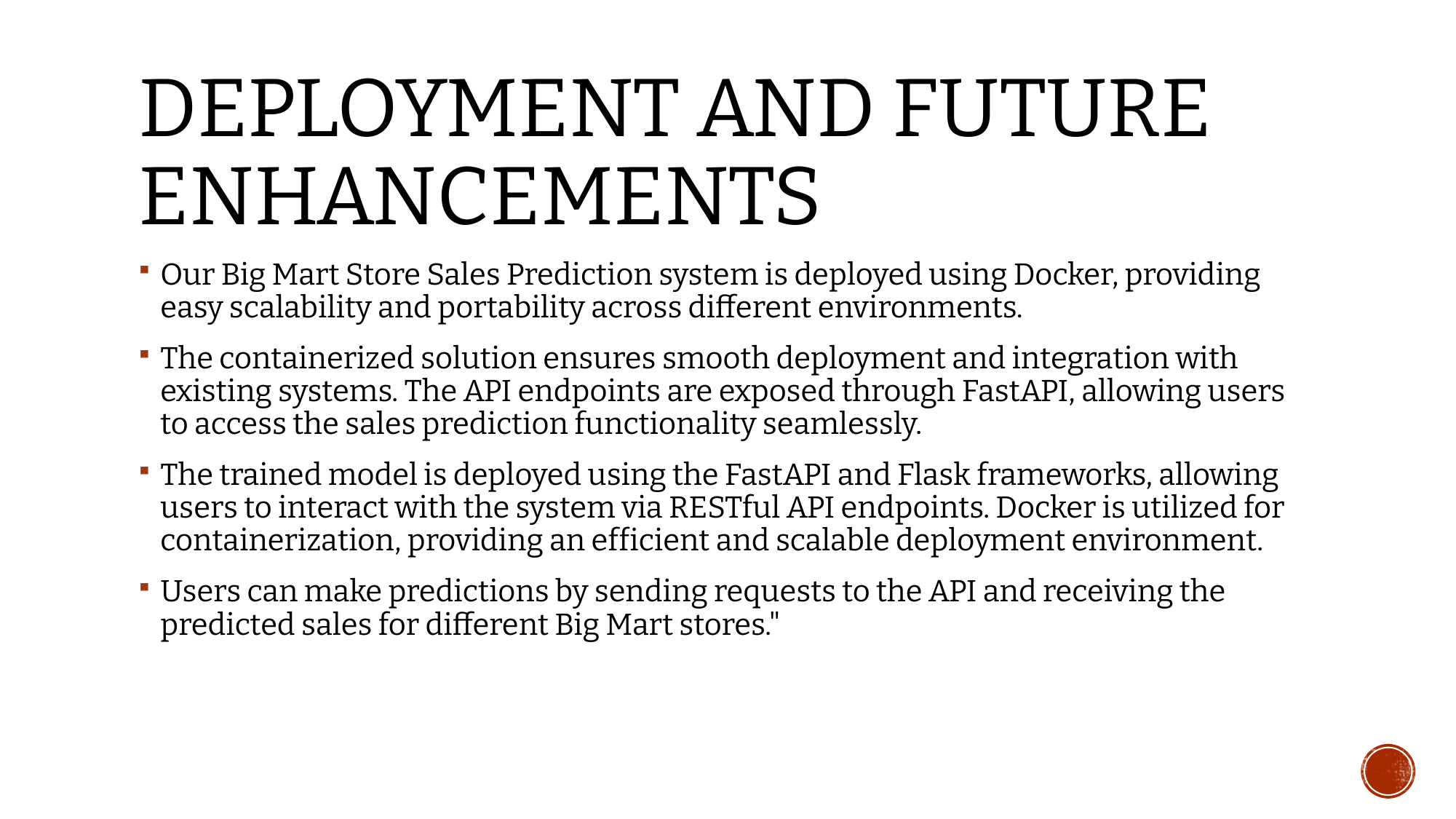

# Deployment and Future Enhancements
Our Big Mart Store Sales Prediction system is deployed using Docker, providing easy scalability and portability across different environments.
The containerized solution ensures smooth deployment and integration with existing systems. The API endpoints are exposed through FastAPI, allowing users to access the sales prediction functionality seamlessly.
The trained model is deployed using the FastAPI and Flask frameworks, allowing users to interact with the system via RESTful API endpoints. Docker is utilized for containerization, providing an efficient and scalable deployment environment.
Users can make predictions by sending requests to the API and receiving the predicted sales for different Big Mart stores."